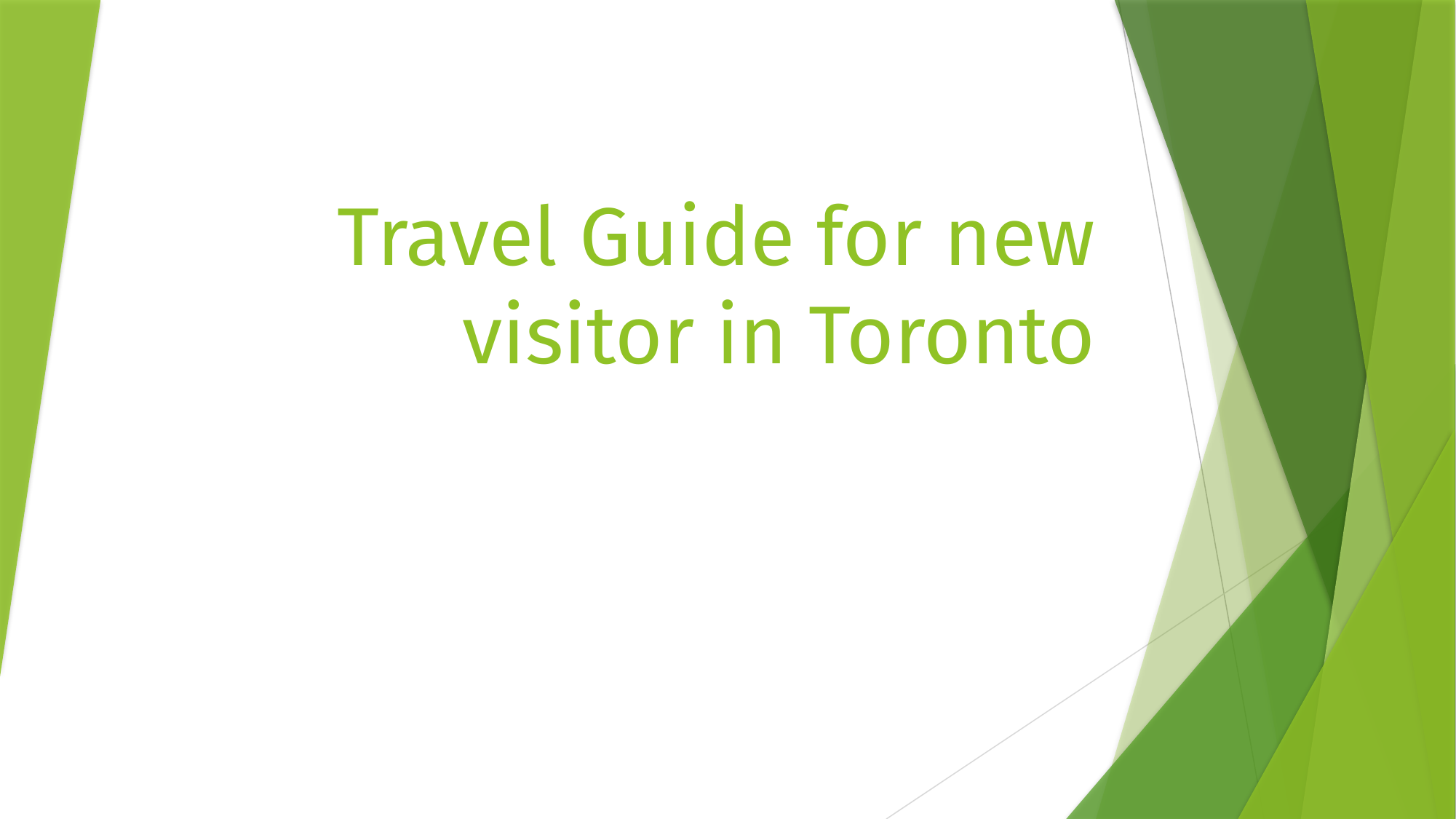

# Travel Guide for new visitor in Toronto